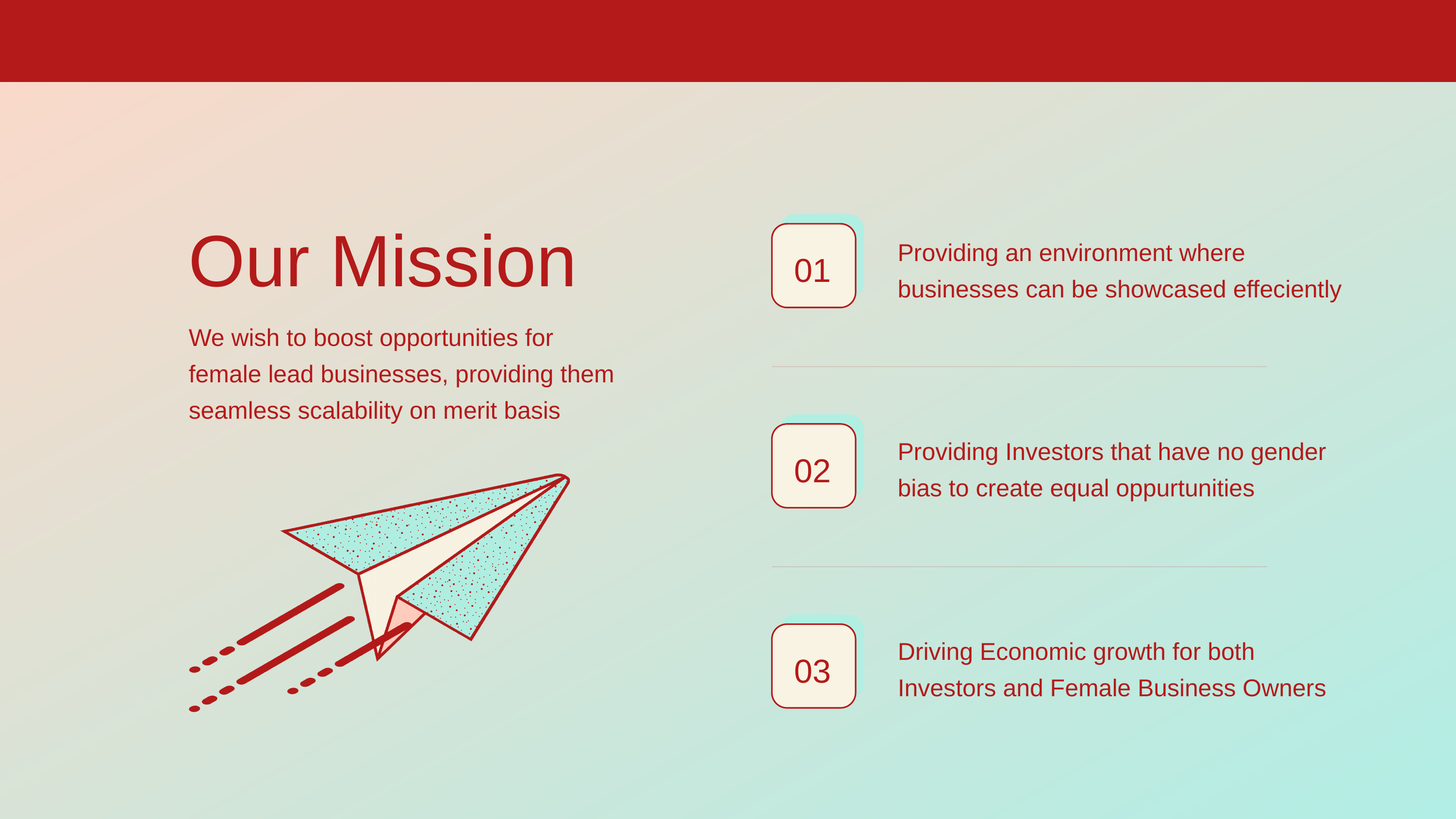

Our Mission
We wish to boost opportunities for female lead businesses, providing them seamless scalability on merit basis

Providing an environment where businesses can be showcased effeciently
01

Providing Investors that have no gender bias to create equal oppurtunities
02

Driving Economic growth for both Investors and Female Business Owners
03